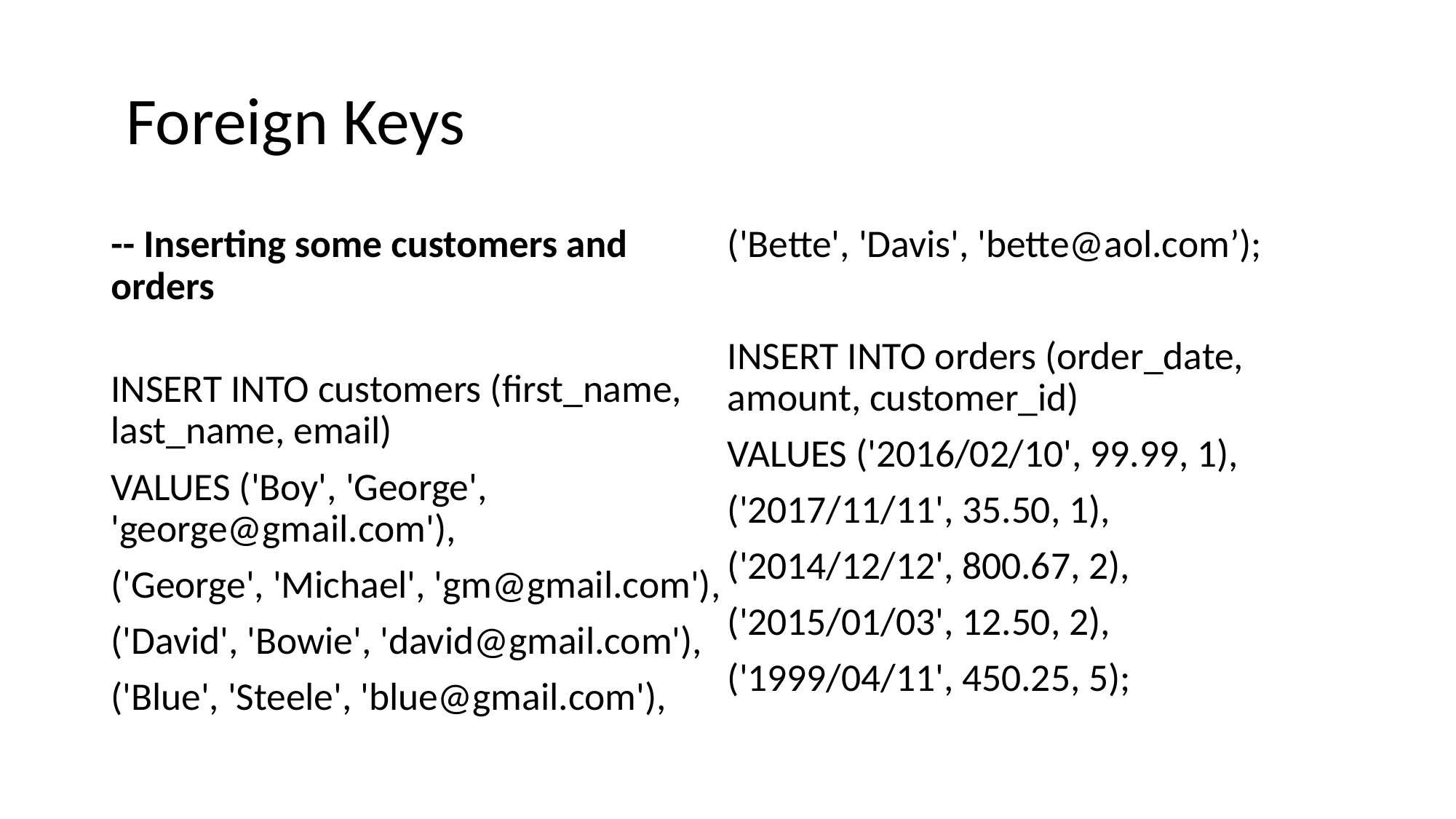

# Foreign Keys
-- Inserting some customers and orders
INSERT INTO customers (first_name, last_name, email)
VALUES ('Boy', 'George', 'george@gmail.com'),
('George', 'Michael', 'gm@gmail.com'),
('David', 'Bowie', 'david@gmail.com'),
('Blue', 'Steele', 'blue@gmail.com'),
('Bette', 'Davis', 'bette@aol.com’);

INSERT INTO orders (order_date, amount, customer_id)
VALUES ('2016/02/10', 99.99, 1),
('2017/11/11', 35.50, 1),
('2014/12/12', 800.67, 2),
('2015/01/03', 12.50, 2),
('1999/04/11', 450.25, 5);